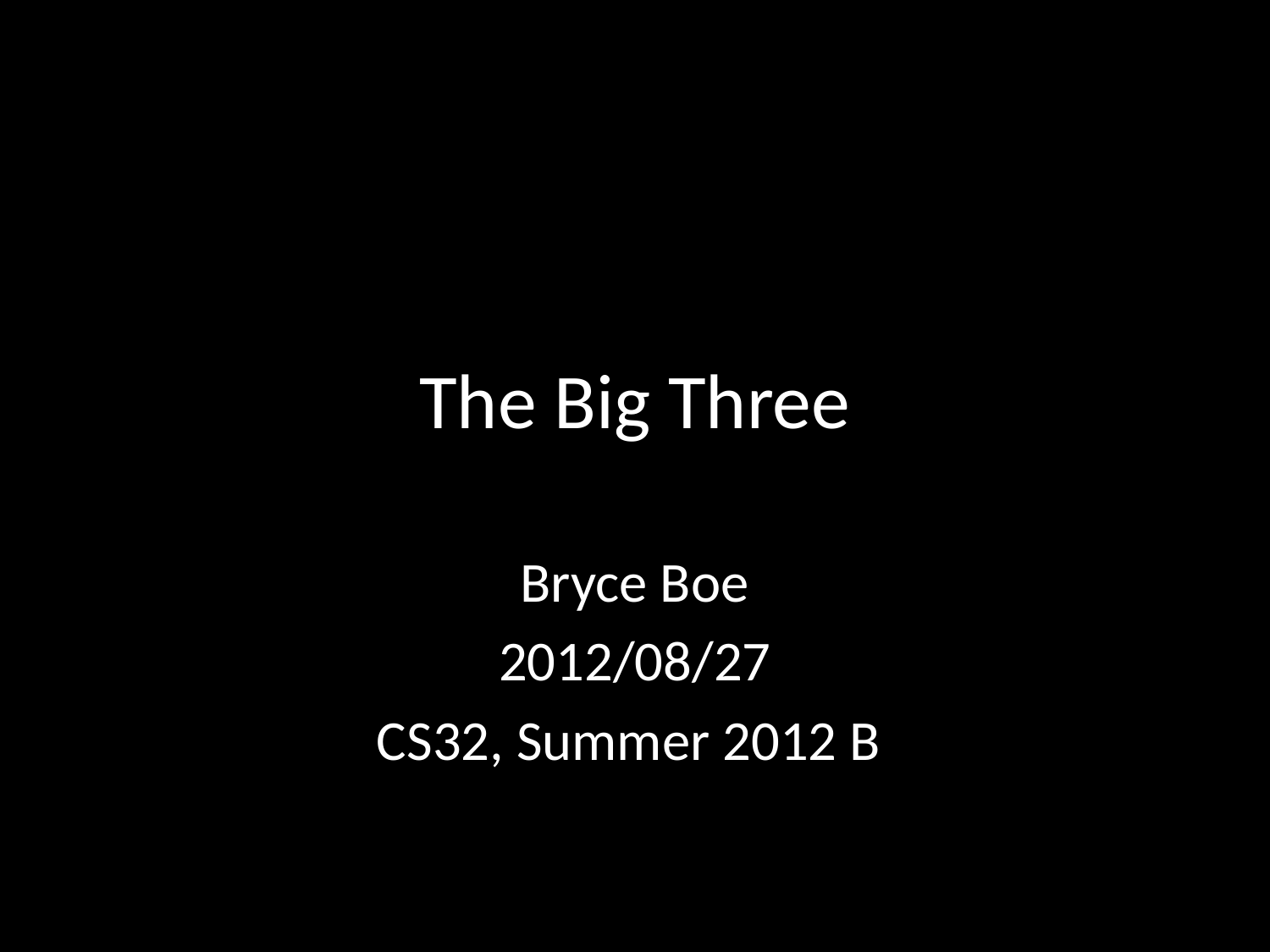

# The Big Three
Bryce Boe
2012/08/27
CS32, Summer 2012 B